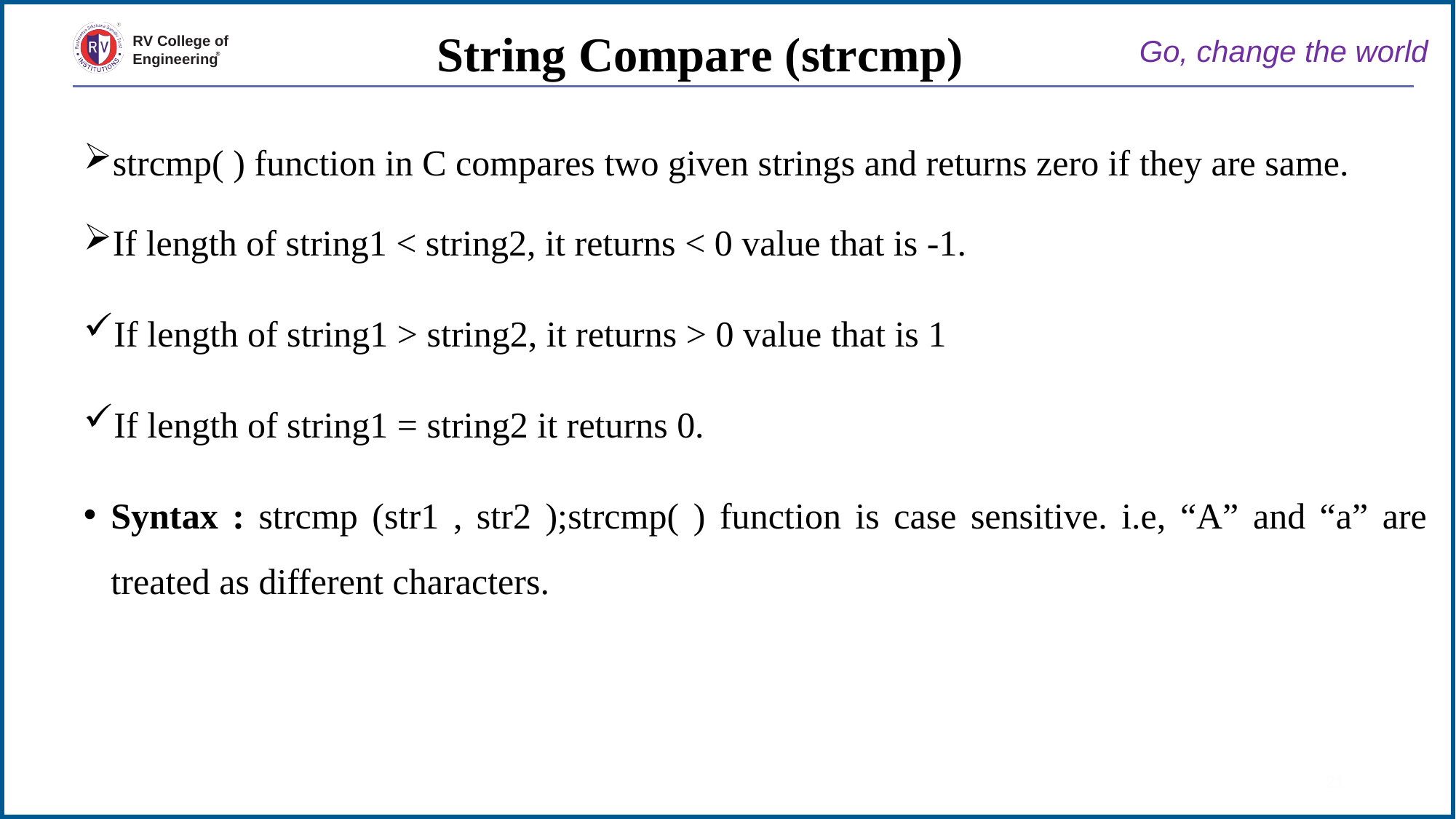

String Compare (strcmp)

Go, change the world
RV College of
Engineering

strcmp( ) function in C compares two given strings and returns zero if they are same.
If length of string1 < string2, it returns < 0 value that is -1.
If length of string1 > string2, it returns > 0 value that is 1
If length of string1 = string2 it returns 0.
Syntax : strcmp (str1 , str2 );strcmp( ) function is case sensitive. i.e, “A” and “a” are treated as different characters.

21